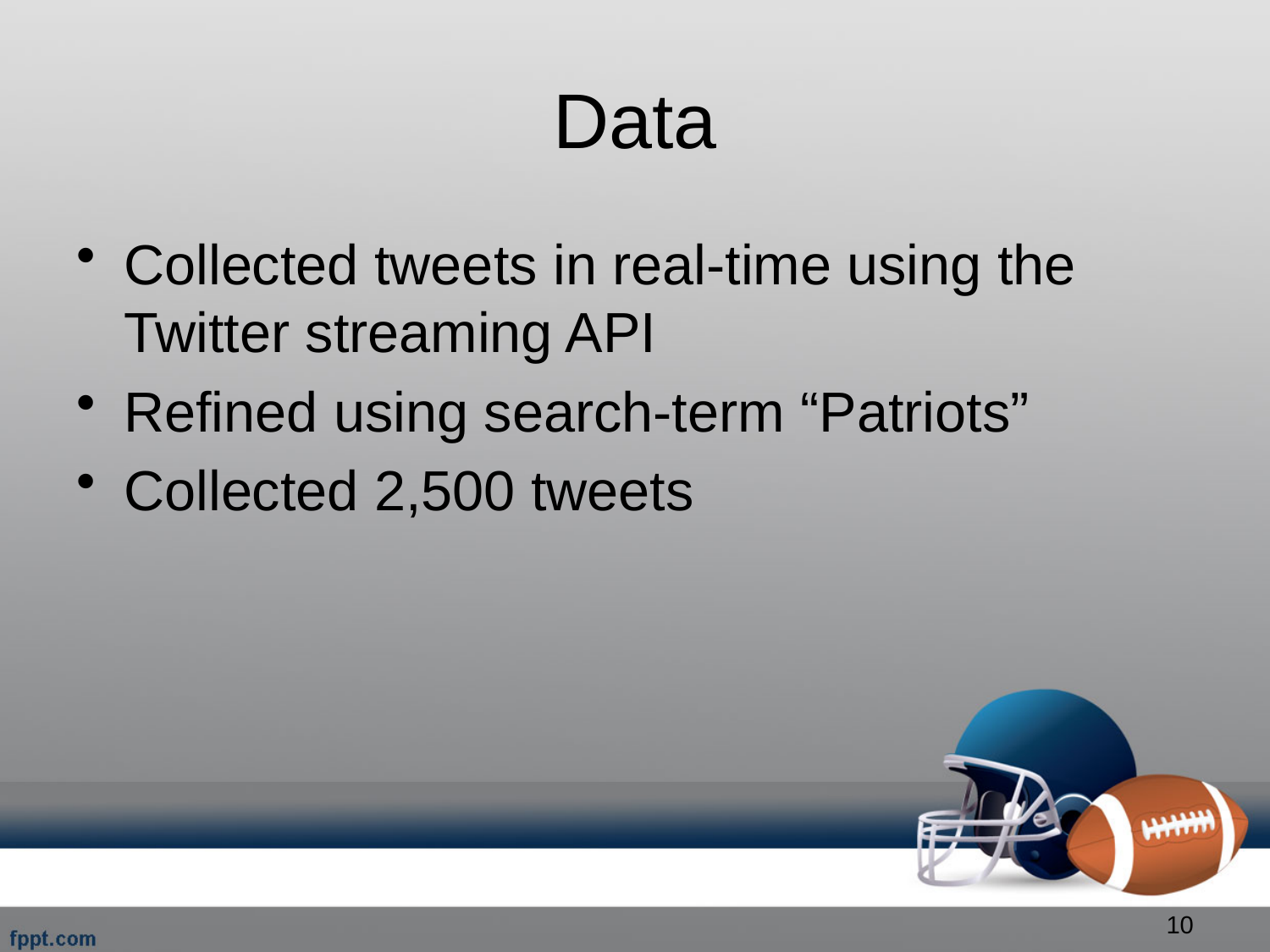

# Data
Collected tweets in real-time using the Twitter streaming API
Refined using search-term “Patriots”
Collected 2,500 tweets
10